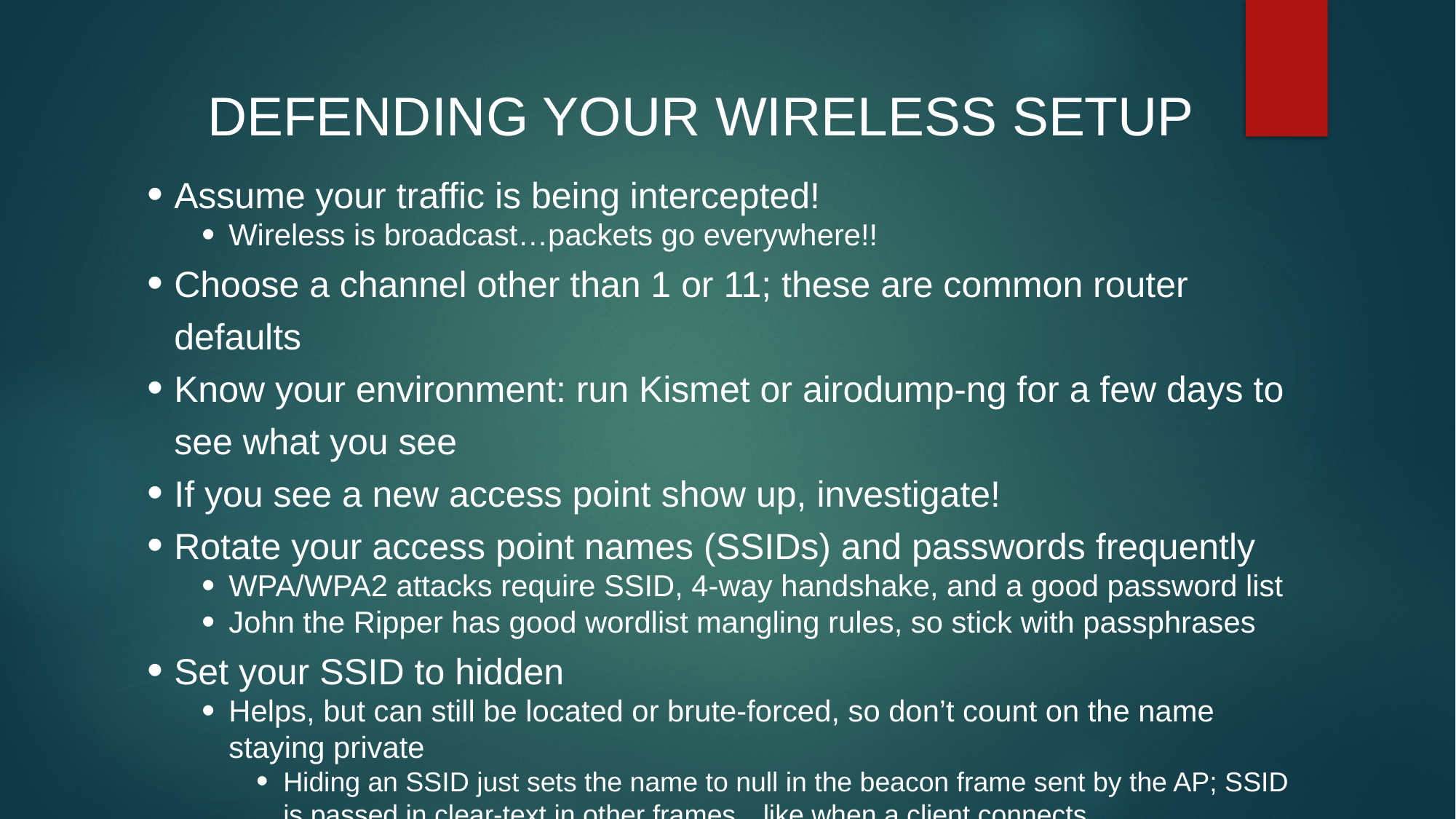

Defending your wireless setup
Assume your traffic is being intercepted!
Wireless is broadcast…packets go everywhere!!
Choose a channel other than 1 or 11; these are common router defaults
Know your environment: run Kismet or airodump-ng for a few days to see what you see
If you see a new access point show up, investigate!
Rotate your access point names (SSIDs) and passwords frequently
WPA/WPA2 attacks require SSID, 4-way handshake, and a good password list
John the Ripper has good wordlist mangling rules, so stick with passphrases
Set your SSID to hidden
Helps, but can still be located or brute-forced, so don’t count on the name staying private
Hiding an SSID just sets the name to null in the beacon frame sent by the AP; SSID is passed in clear-text in other frames…like when a client connects
Hack yourself…frequently!